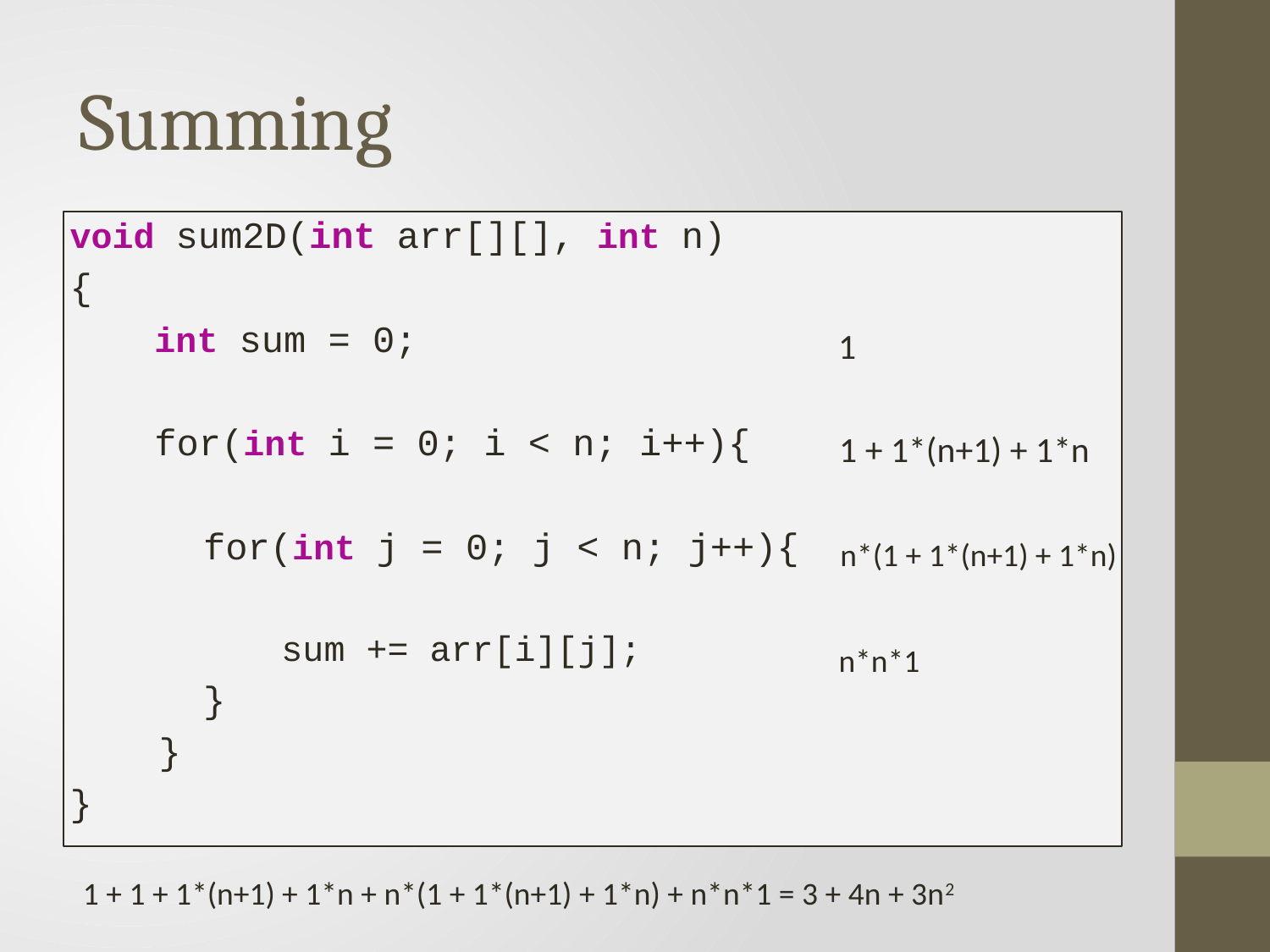

# Summing
void sum2D(int arr[][], int n)
{
    int sum = 0;

    for(int i = 0; i < n; i++){

      for(int j = 0; j < n; j++){

          sum += arr[i][j];
      }
    }
}
1
1 + 1*(n+1) + 1*n
n*(1 + 1*(n+1) + 1*n)
n*n*1
1 + 1 + 1*(n+1) + 1*n + n*(1 + 1*(n+1) + 1*n) + n*n*1 = 3 + 4n + 3n2